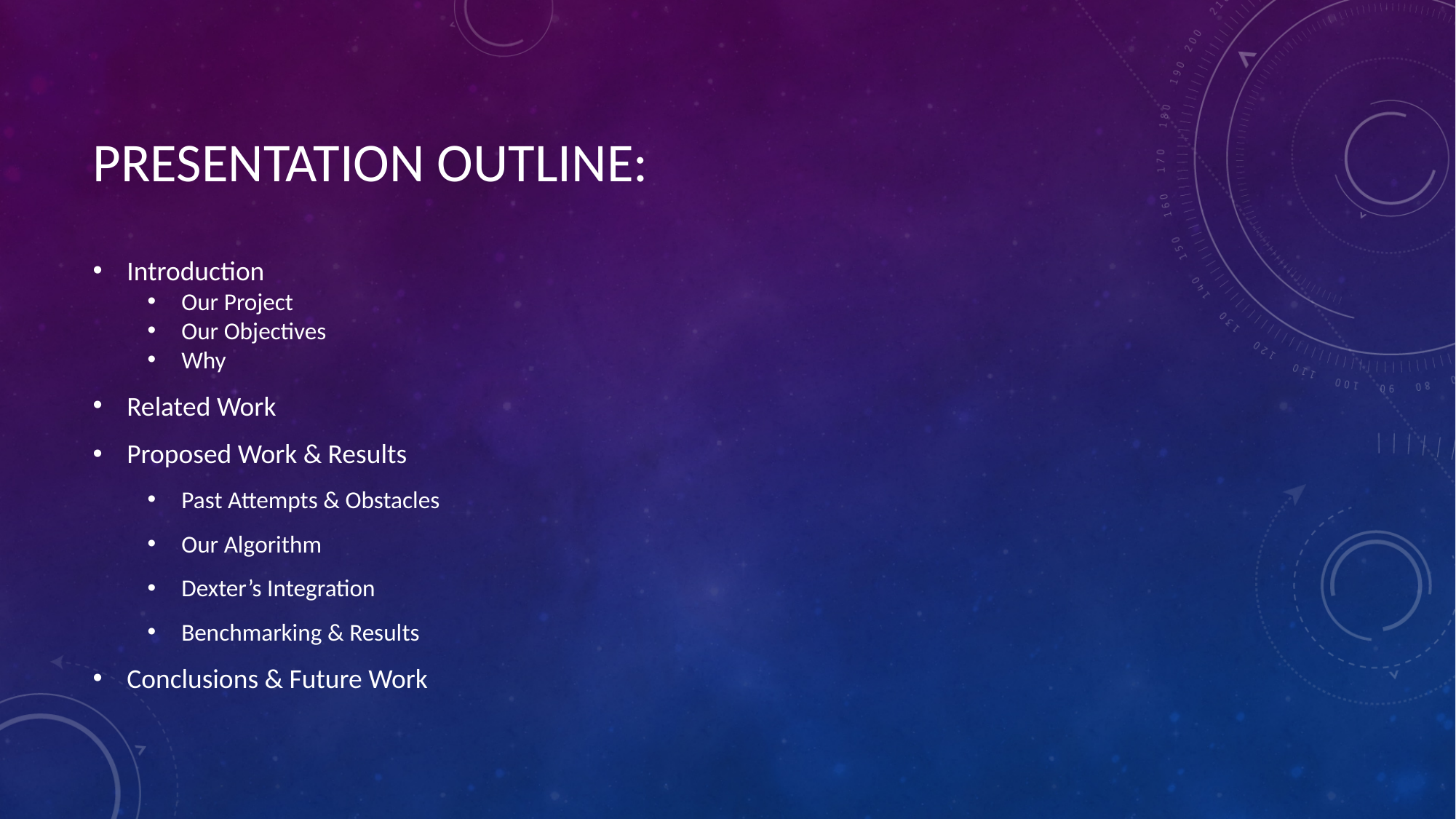

# PRESENTATION OUTLINE:
Introduction
Our Project
Our Objectives
Why
Related Work
Proposed Work & Results
Past Attempts & Obstacles
Our Algorithm
Dexter’s Integration
Benchmarking & Results
Conclusions & Future Work